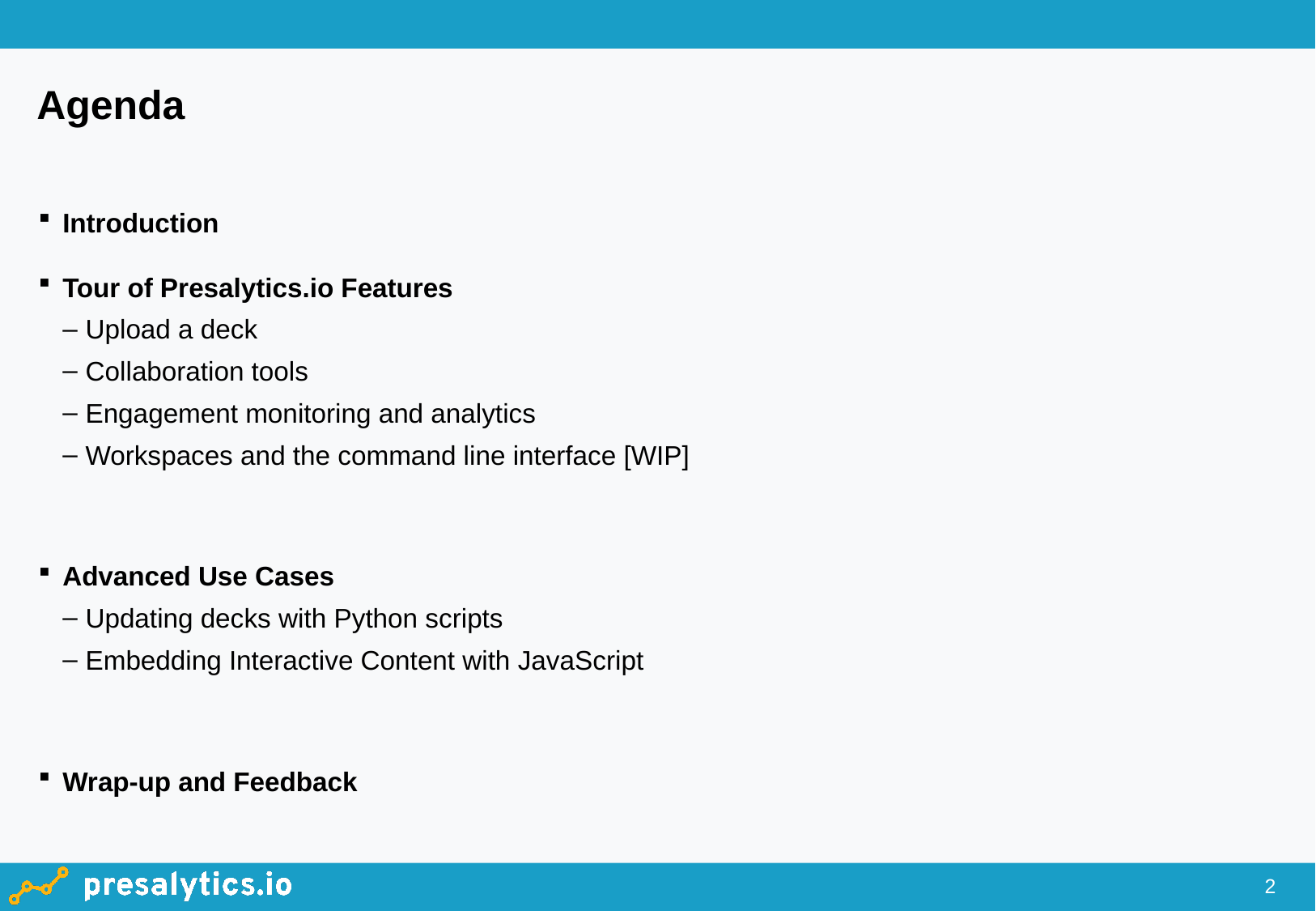

# Agenda
Introduction
Tour of Presalytics.io Features
Upload a deck
Collaboration tools
Engagement monitoring and analytics
Workspaces and the command line interface [WIP]

Advanced Use Cases
Updating decks with Python scripts
Embedding Interactive Content with JavaScript

Wrap-up and Feedback

2